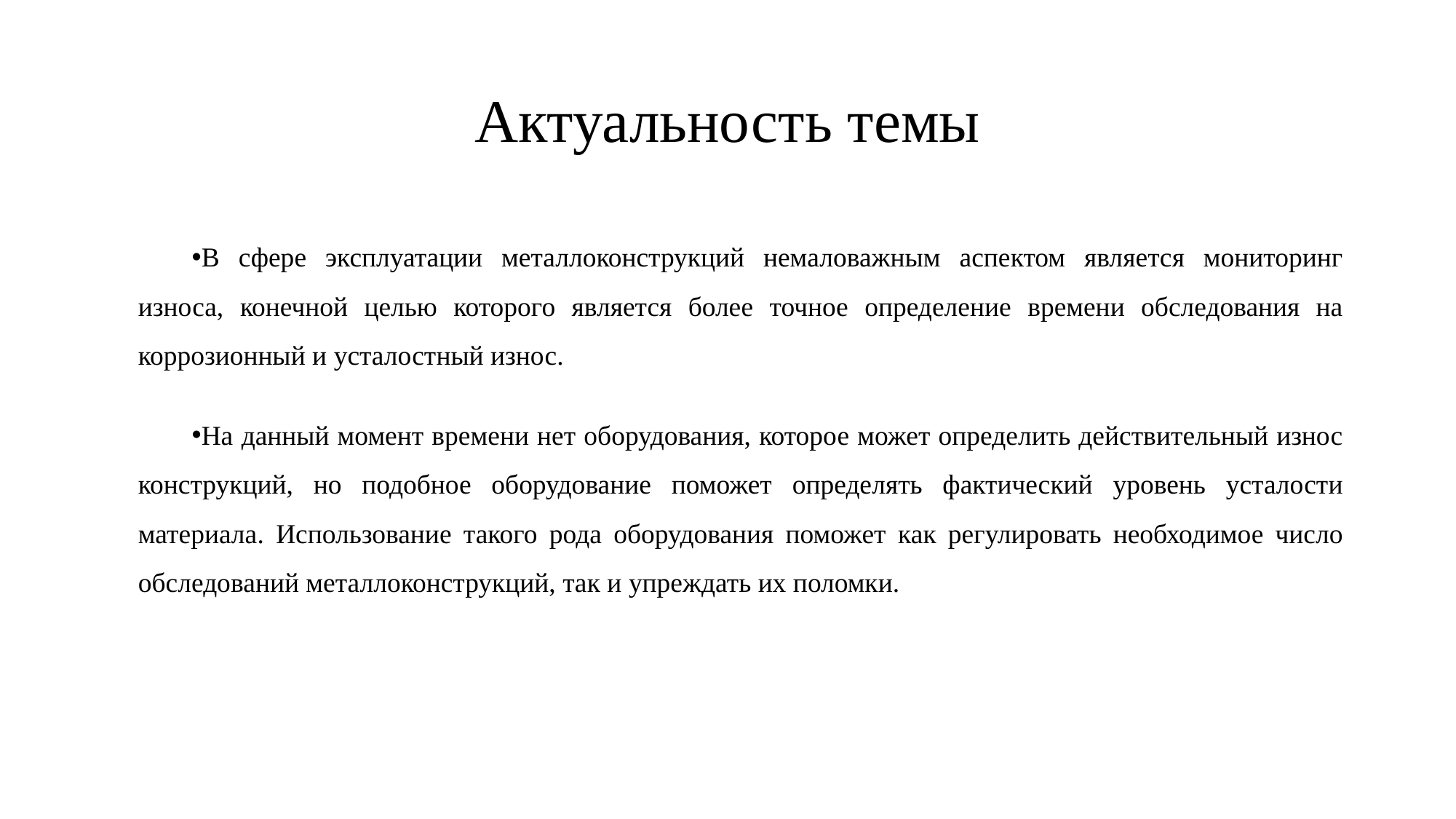

# Актуальность темы
В сфере эксплуатации металлоконструкций немаловажным аспектом является мониторинг износа, конечной целью которого является более точное определение времени обследования на коррозионный и усталостный износ.
На данный момент времени нет оборудования, которое может определить действительный износ конструкций, но подобное оборудование поможет определять фактический уровень усталости материала. Использование такого рода оборудования поможет как регулировать необходимое число обследований металлоконструкций, так и упреждать их поломки.
2